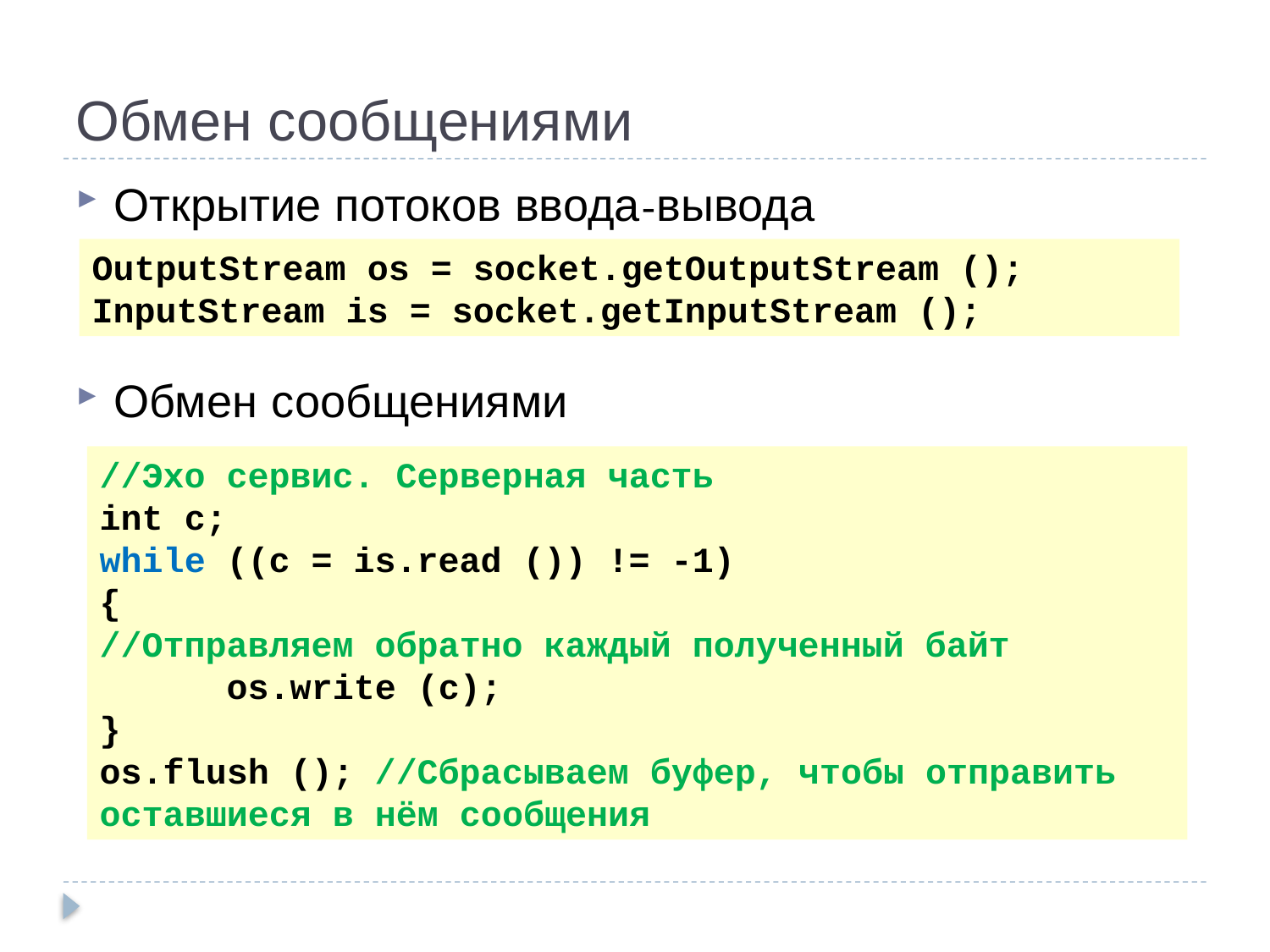

# Обмен сообщениями
Открытие потоков ввода-вывода

Обмен сообщениями
OutputStream os = socket.getOutputStream ();
InputStream is = socket.getInputStream ();
//Эхо сервис. Серверная часть
int c;
while ((c = is.read ()) != -1)
{
//Отправляем обратно каждый полученный байт
	os.write (c);
}
os.flush (); //Сбрасываем буфер, чтобы отправить оставшиеся в нём сообщения